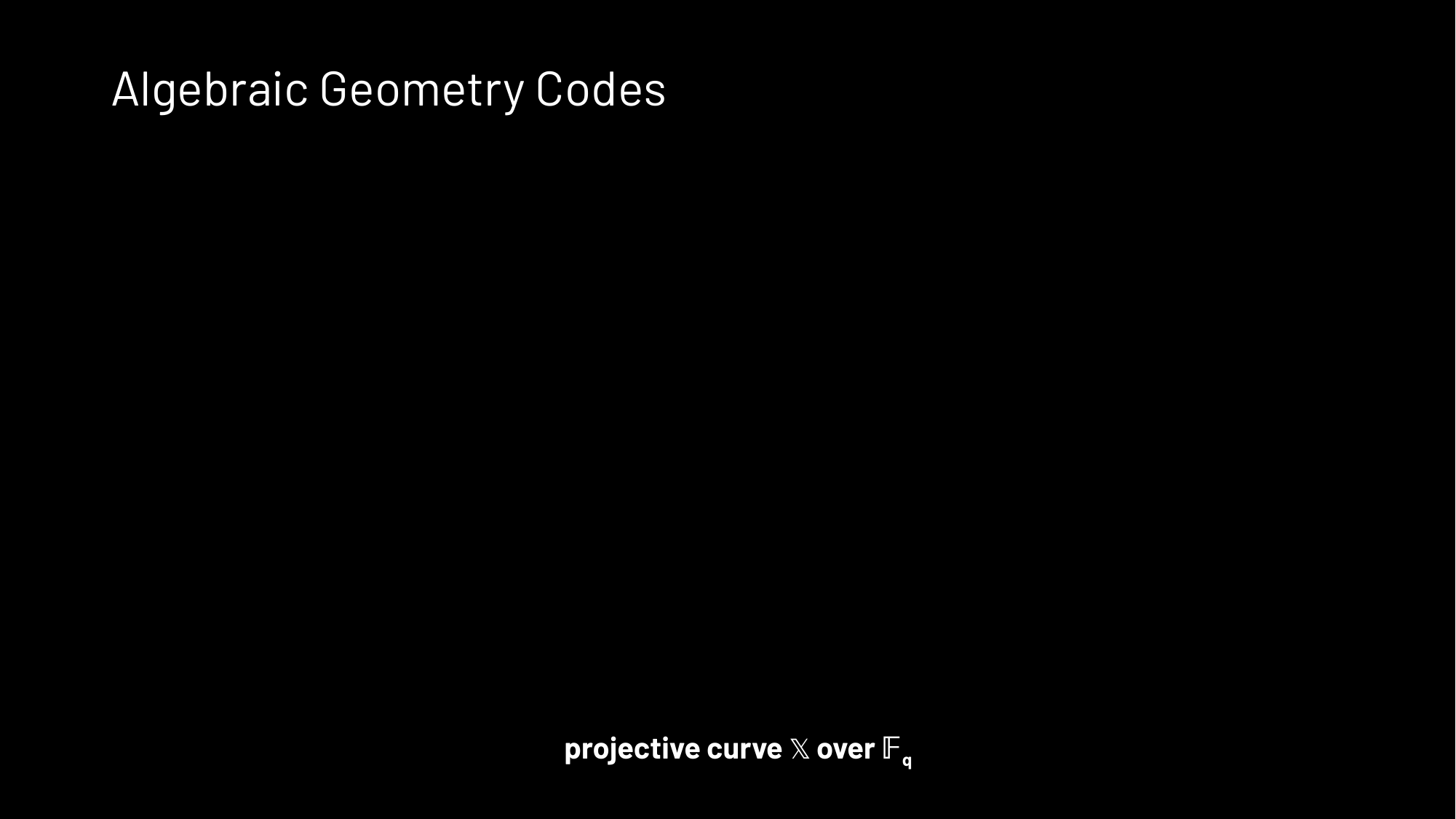

# Algebraic Geometry Codes
projective curve 𝕏 over 𝔽q